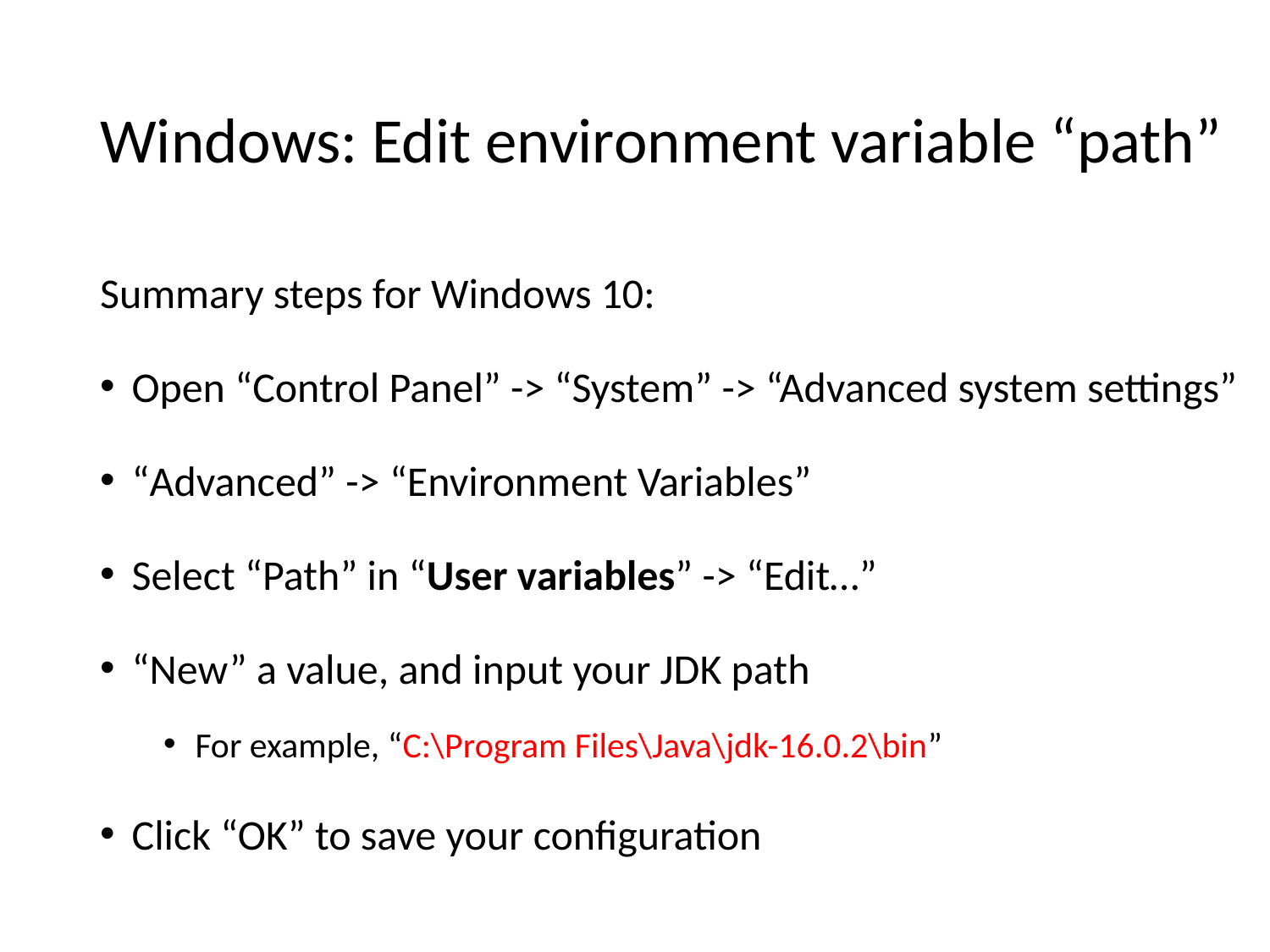

# Windows: Edit environment variable “path”
Summary steps for Windows 10:
Open “Control Panel” -> “System” -> “Advanced system settings”
“Advanced” -> “Environment Variables”
Select “Path” in “User variables” -> “Edit…”
“New” a value, and input your JDK path
For example, “C:\Program Files\Java\jdk-16.0.2\bin”
Click “OK” to save your configuration